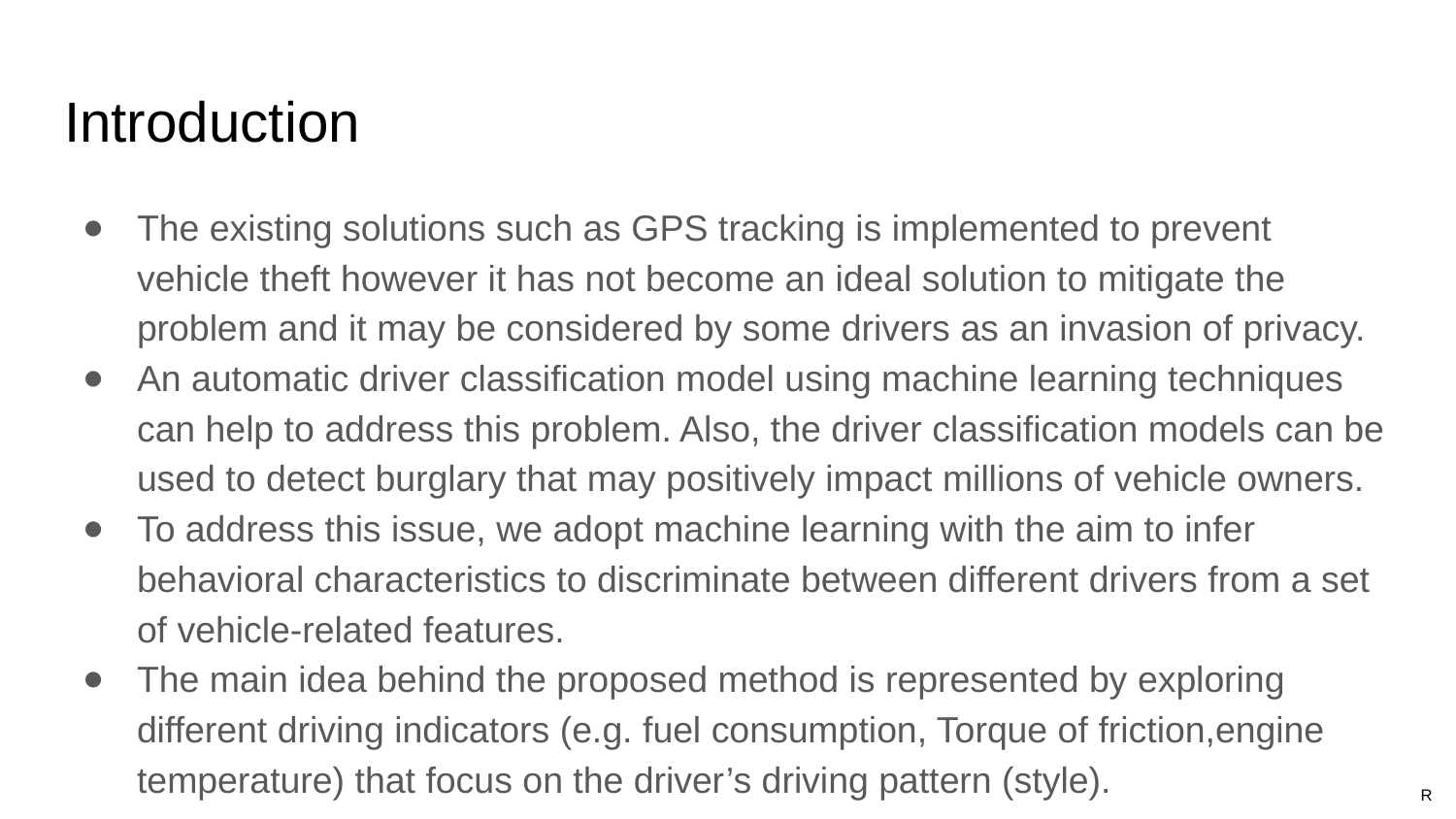

# Introduction
The existing solutions such as GPS tracking is implemented to prevent vehicle theft however it has not become an ideal solution to mitigate the problem and it may be considered by some drivers as an invasion of privacy.
An automatic driver classification model using machine learning techniques can help to address this problem. Also, the driver classification models can be used to detect burglary that may positively impact millions of vehicle owners.
To address this issue, we adopt machine learning with the aim to infer behavioral characteristics to discriminate between different drivers from a set of vehicle-related features.
The main idea behind the proposed method is represented by exploring different driving indicators (e.g. fuel consumption, Torque of friction,engine temperature) that focus on the driver’s driving pattern (style).
R